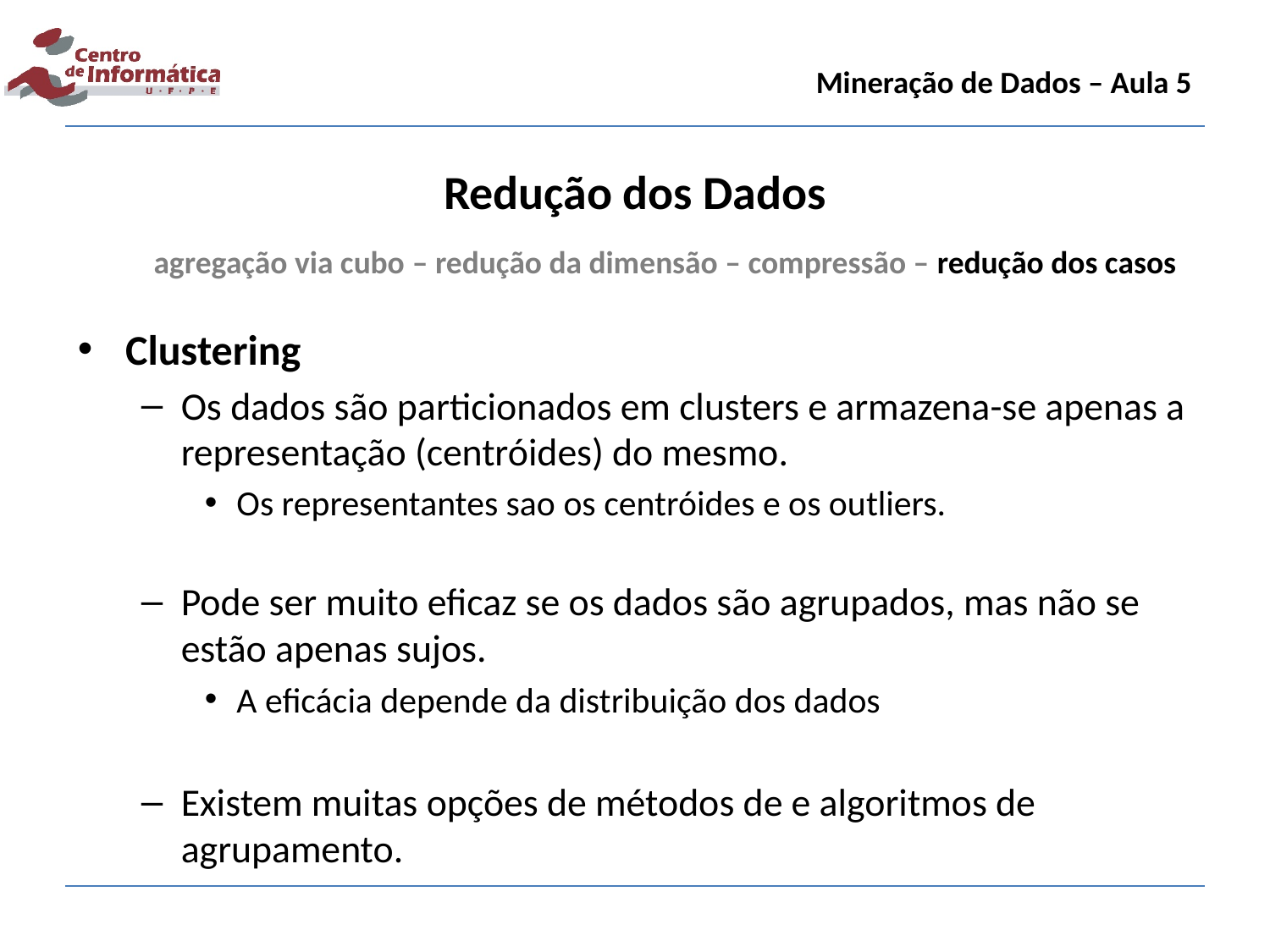

Mineração de Dados – Aula 5

Redução dos Dados
agregação via cubo – redução da dimensão – compressão – redução dos casos
Clustering
Os dados são particionados em clusters e armazena-se apenas a representação (centróides) do mesmo.
Os representantes sao os centróides e os outliers.

Pode ser muito eficaz se os dados são agrupados, mas não se estão apenas sujos.
A eficácia depende da distribuição dos dados

Existem muitas opções de métodos de e algoritmos de agrupamento.